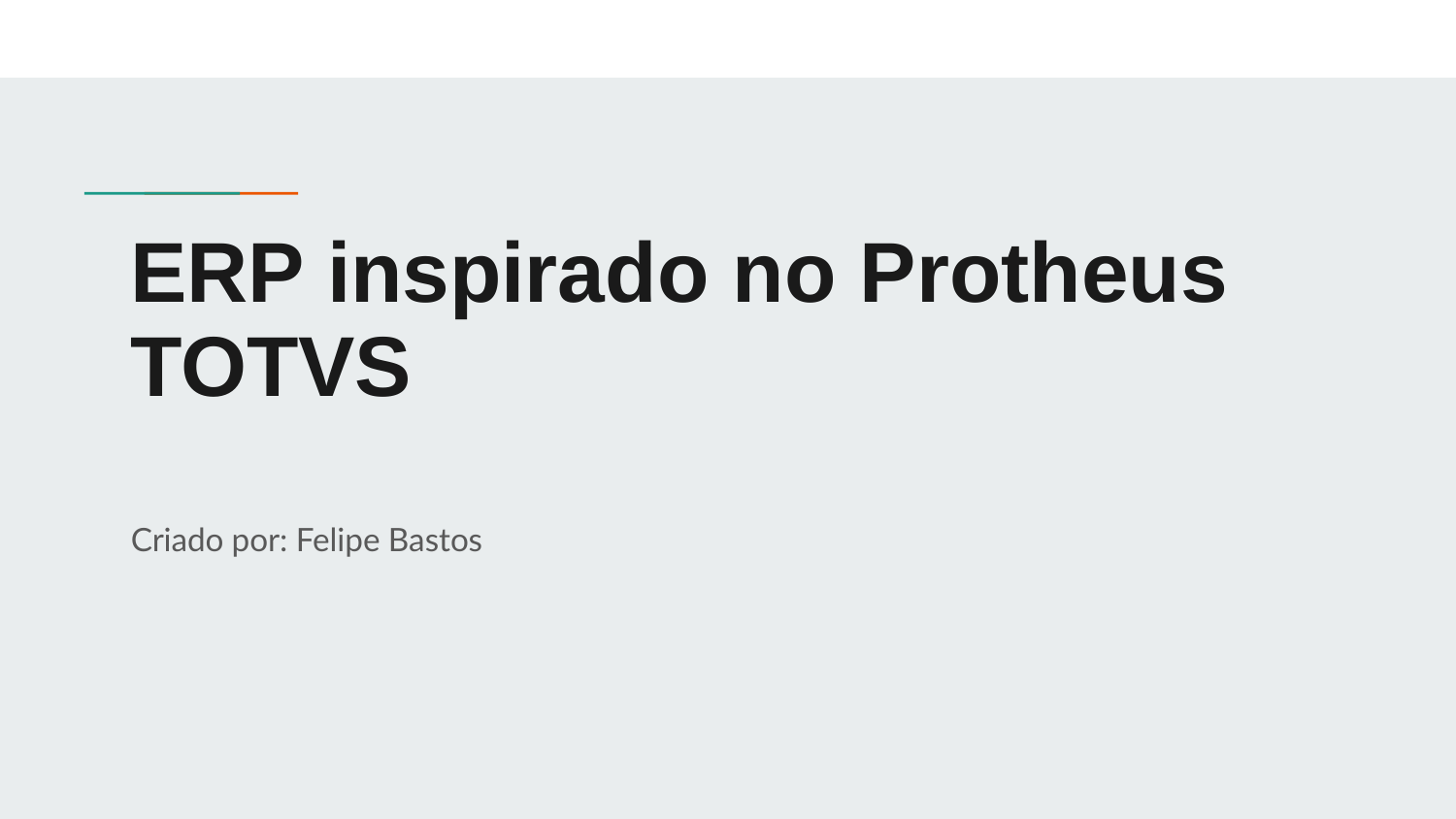

# ERP inspirado no Protheus TOTVS
Criado por: Felipe Bastos